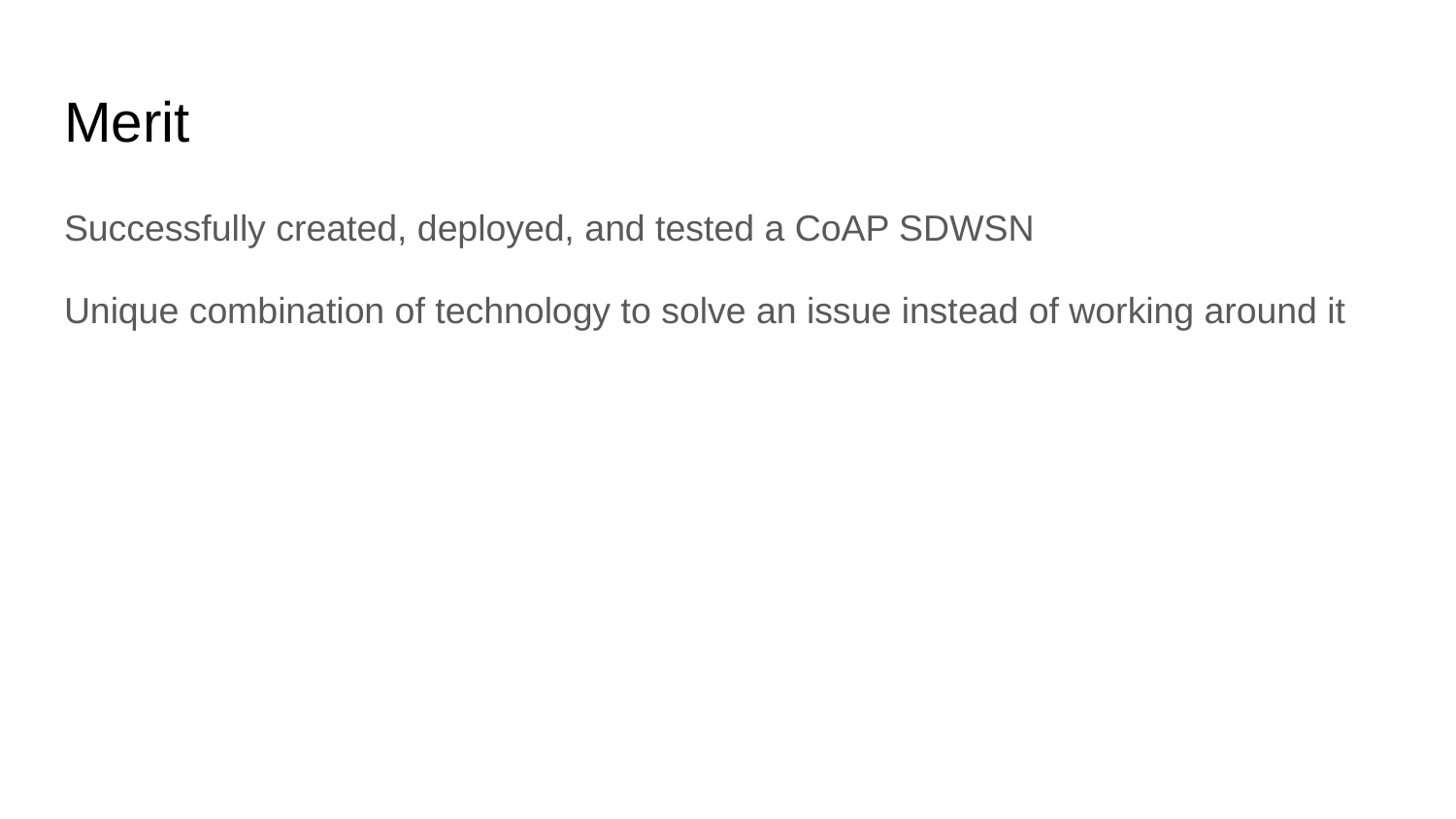

# Merit
Successfully created, deployed, and tested a CoAP SDWSN
Unique combination of technology to solve an issue instead of working around it